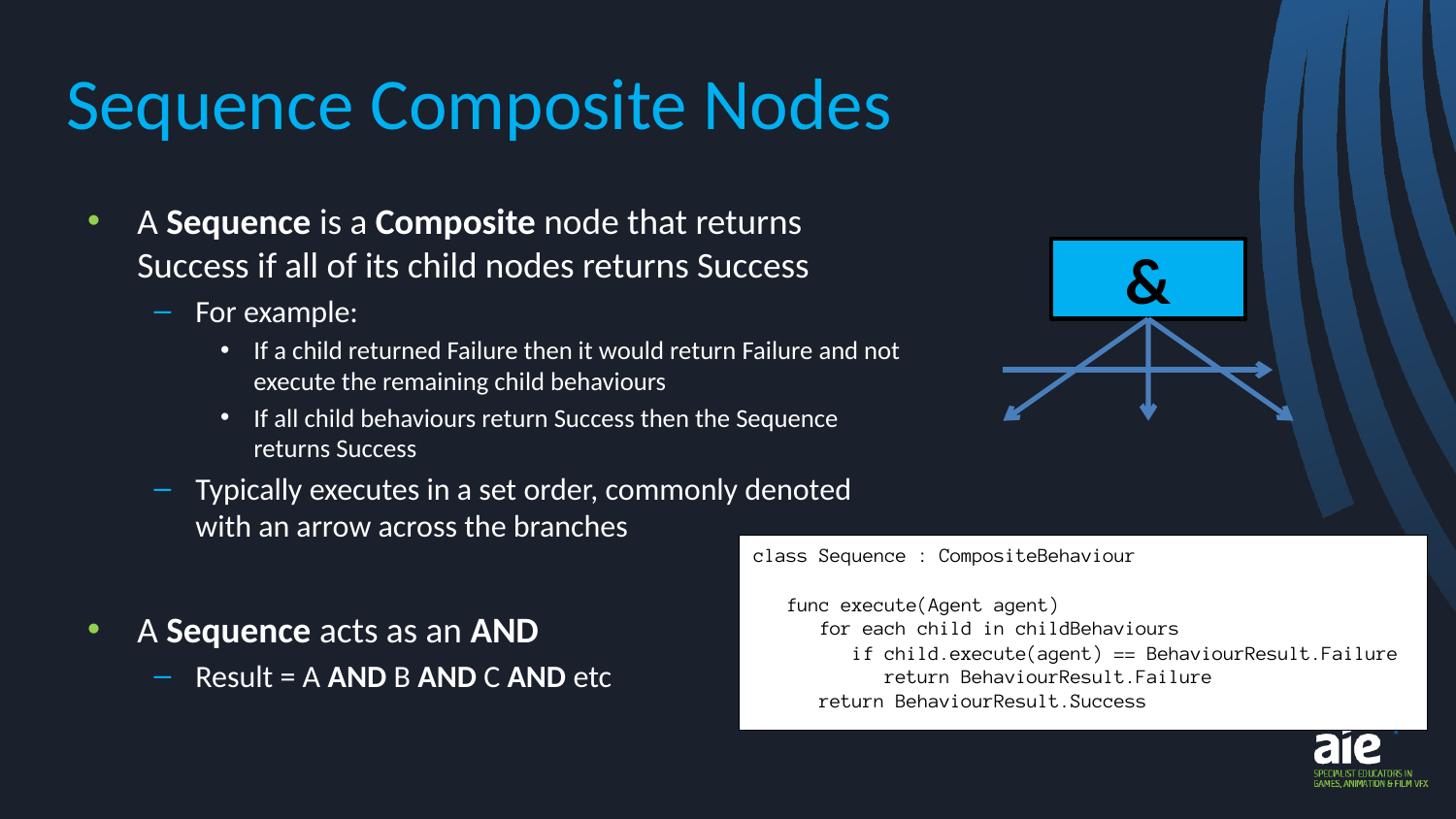

# Sequence Composite Nodes
A Sequence is a Composite node that returns Success if all of its child nodes returns Success
For example:
If a child returned Failure then it would return Failure and not execute the remaining child behaviours
If all child behaviours return Success then the Sequence returns Success
Typically executes in a set order, commonly denoted with an arrow across the branches

A Sequence acts as an AND
Result = A AND B AND C AND etc
&
class Sequence : CompositeBehaviour

   func execute(Agent agent)
      for each child in childBehaviours
         if child.execute(agent) == BehaviourResult.Failure
            return BehaviourResult.Failure
      return BehaviourResult.Success